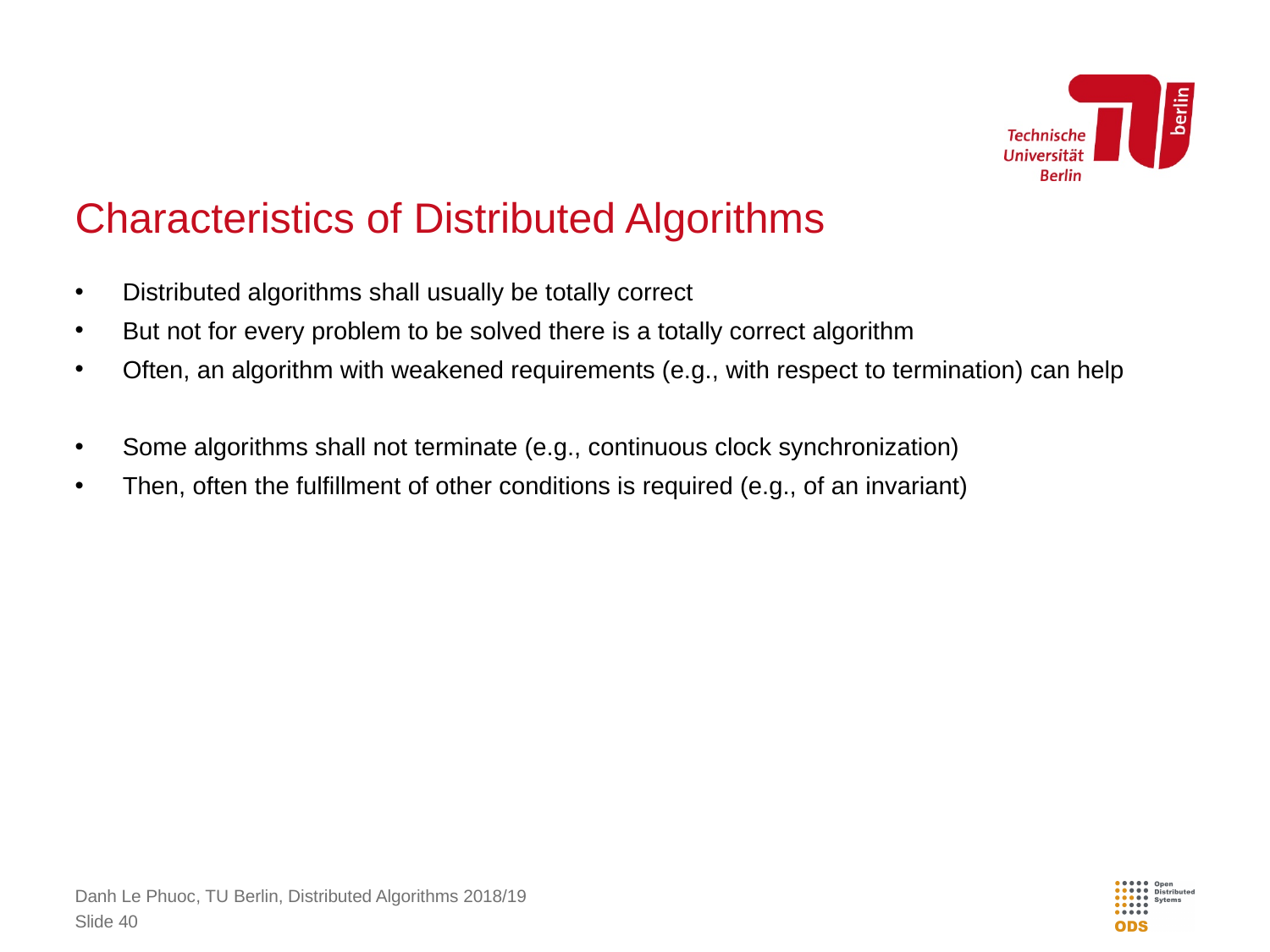

# Characteristics of Distributed Algorithms
Distributed algorithms shall usually be totally correct
But not for every problem to be solved there is a totally correct algorithm
Often, an algorithm with weakened requirements (e.g., with respect to termination) can help

Some algorithms shall not terminate (e.g., continuous clock synchronization)
Then, often the fulfillment of other conditions is required (e.g., of an invariant)
Danh Le Phuoc, TU Berlin, Distributed Algorithms 2018/19
40